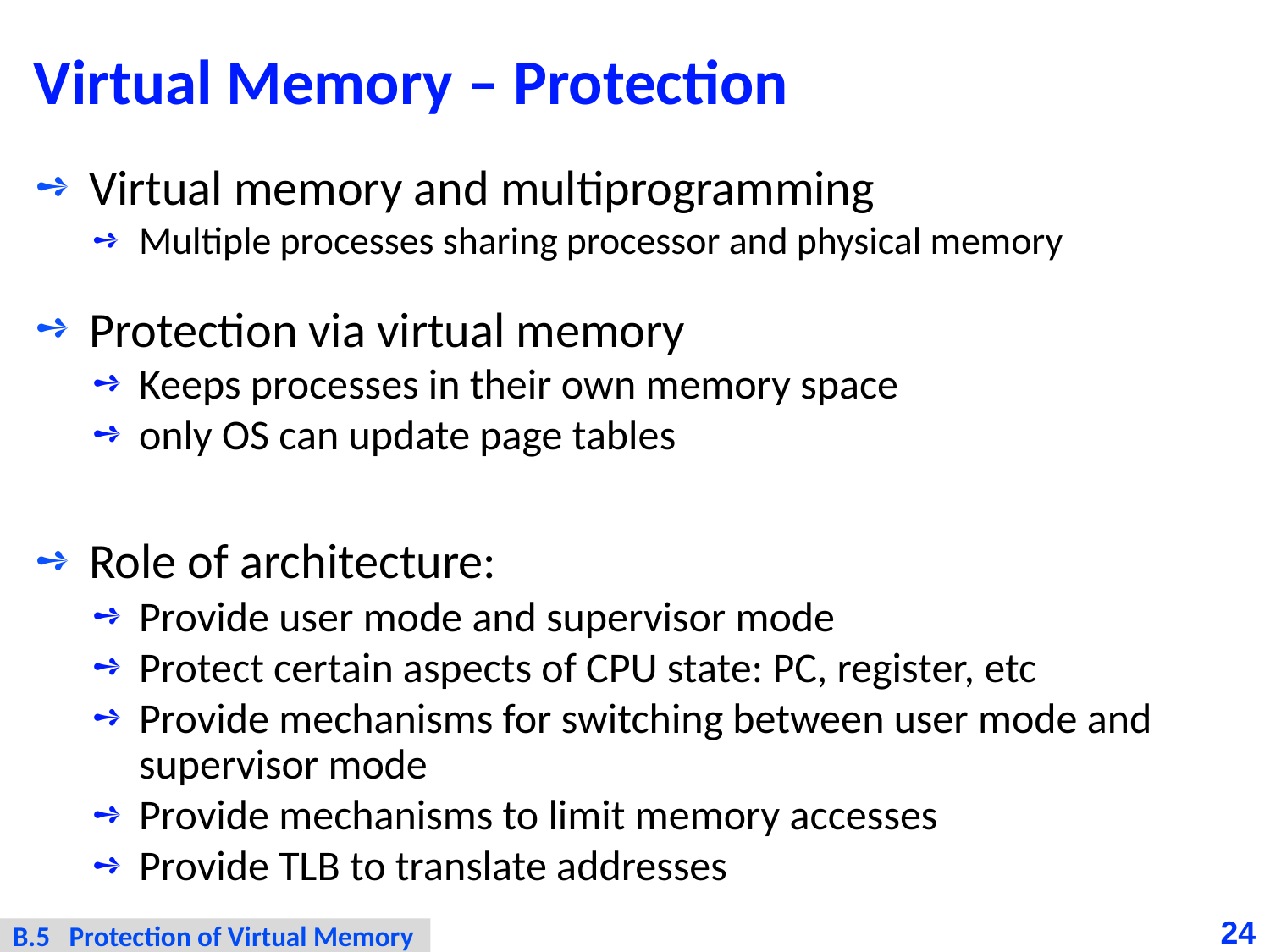

# Virtual Memory – Protection
Virtual memory and multiprogramming
Multiple processes sharing processor and physical memory
Protection via virtual memory
Keeps processes in their own memory space
only OS can update page tables

Role of architecture:
Provide user mode and supervisor mode
Protect certain aspects of CPU state: PC, register, etc
Provide mechanisms for switching between user mode and supervisor mode
Provide mechanisms to limit memory accesses
Provide TLB to translate addresses
24
B.5   Protection of Virtual Memory